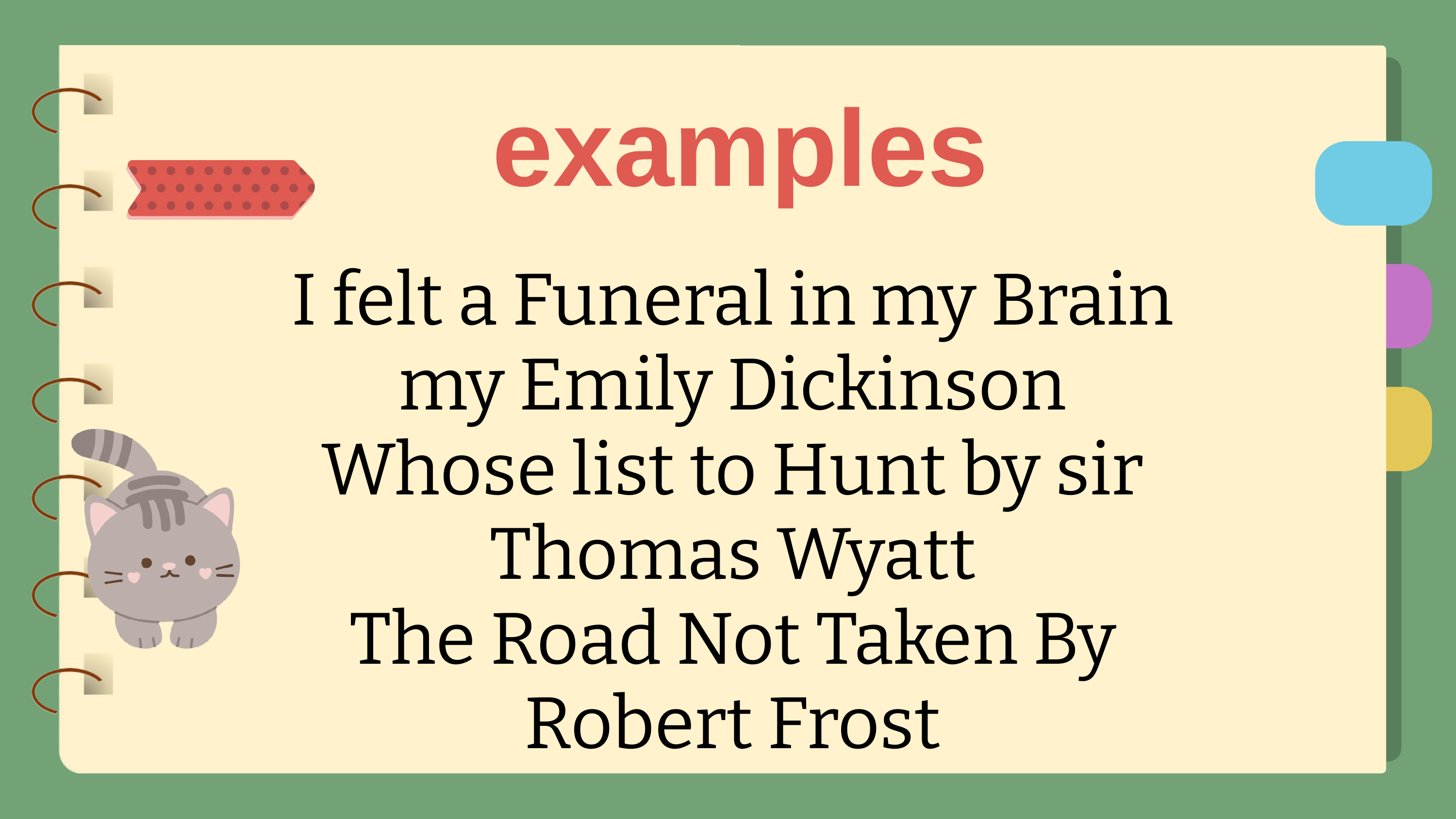

examples

I felt a Funeral in my Brain my Emily Dickinson
Whose list to Hunt by sir Thomas Wyatt
The Road Not Taken By Robert Frost